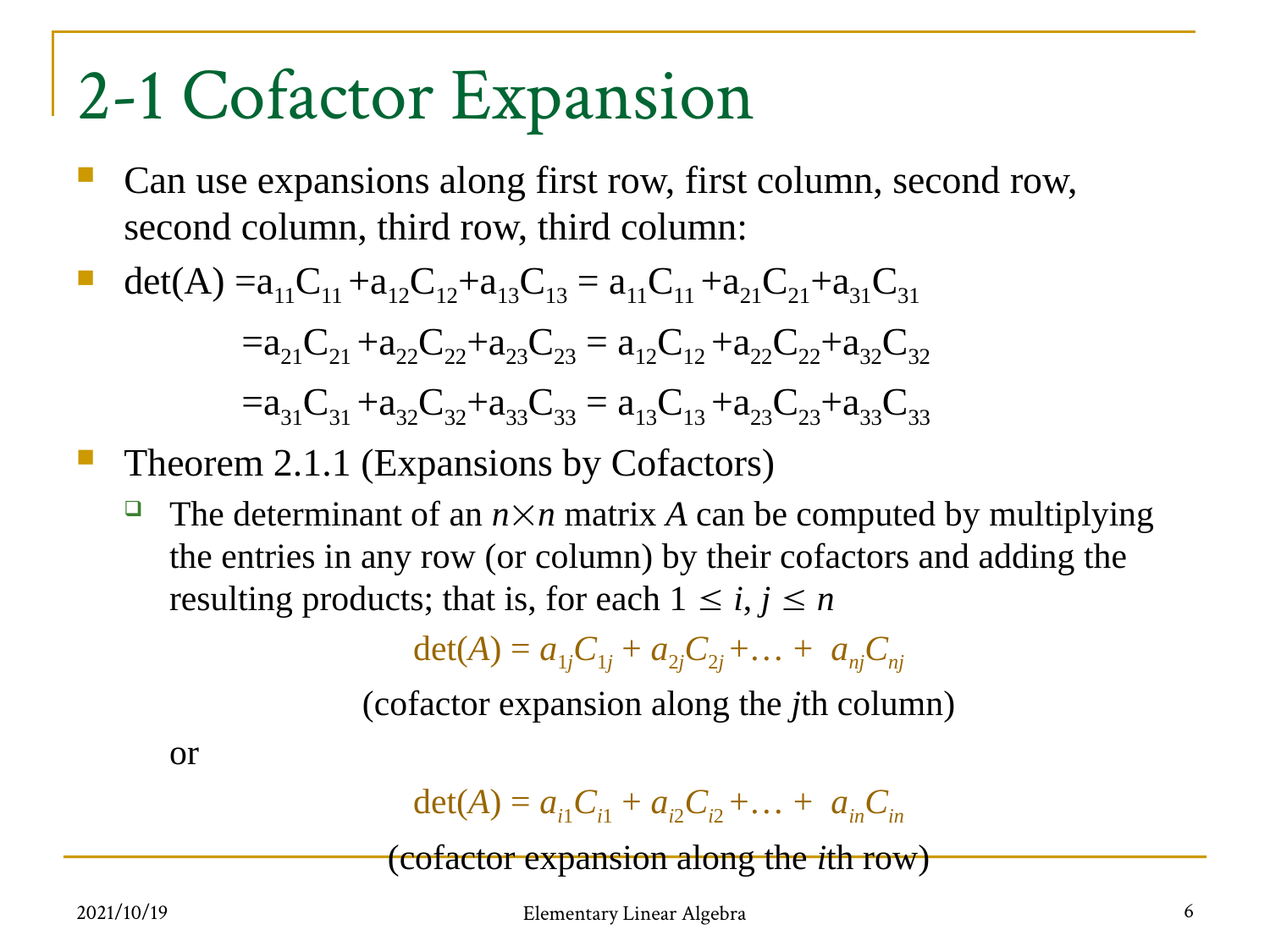

# 2-1 Cofactor Expansion
Can use expansions along first row, first column, second row, second column, third row, third column:
det(A) =a11C11 +a12C12+a13C13 = a11C11 +a21C21+a31C31
                 =a21C21 +a22C22+a23C23 = a12C12 +a22C22+a32C32
                 =a31C31 +a32C32+a33C33 = a13C13 +a23C23+a33C33
Theorem 2.1.1 (Expansions by Cofactors)
The determinant of an n×n matrix A can be computed by multiplying the entries in any row (or column) by their cofactors and adding the resulting products; that is, for each 1 ≤ i, j ≤ n
det(A) = a1jC1j + a2jC2j +… +  anjCnj
(cofactor expansion along the jth column)
	or
det(A) = ai1Ci1 + ai2Ci2 +… +  ainCin
(cofactor expansion along the ith row)

2021/10/19
6
Elementary Linear Algebra